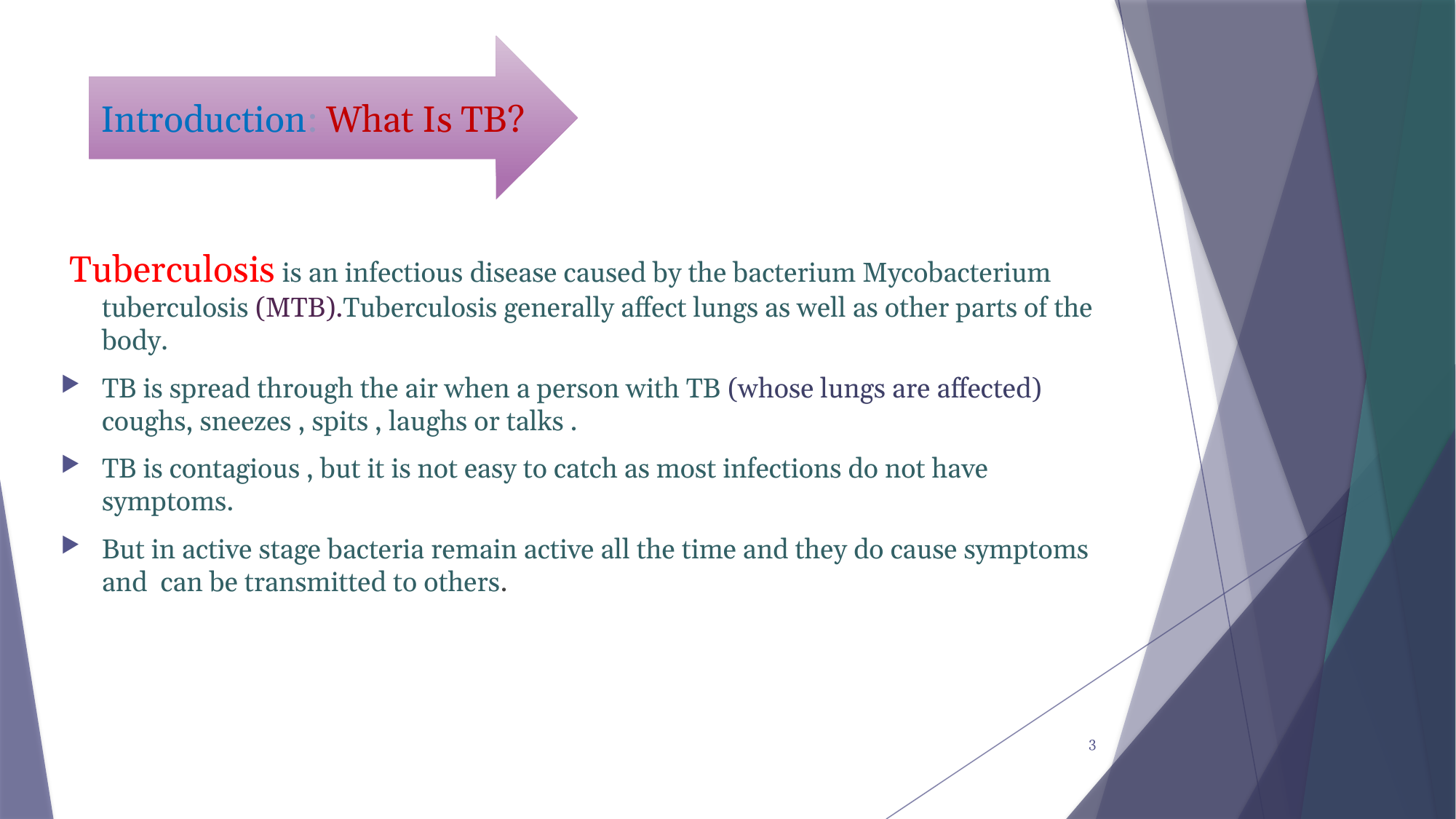

Introduction: What Is TB?

 Tuberculosis is an infectious disease caused by the bacterium Mycobacterium tuberculosis (MTB).Tuberculosis generally affect lungs as well as other parts of the body.
TB is spread through the air when a person with TB (whose lungs are affected) coughs, sneezes , spits , laughs or talks .
TB is contagious , but it is not easy to catch as most infections do not have symptoms.
But in active stage bacteria remain active all the time and they do cause symptoms and  can be transmitted to others.
3